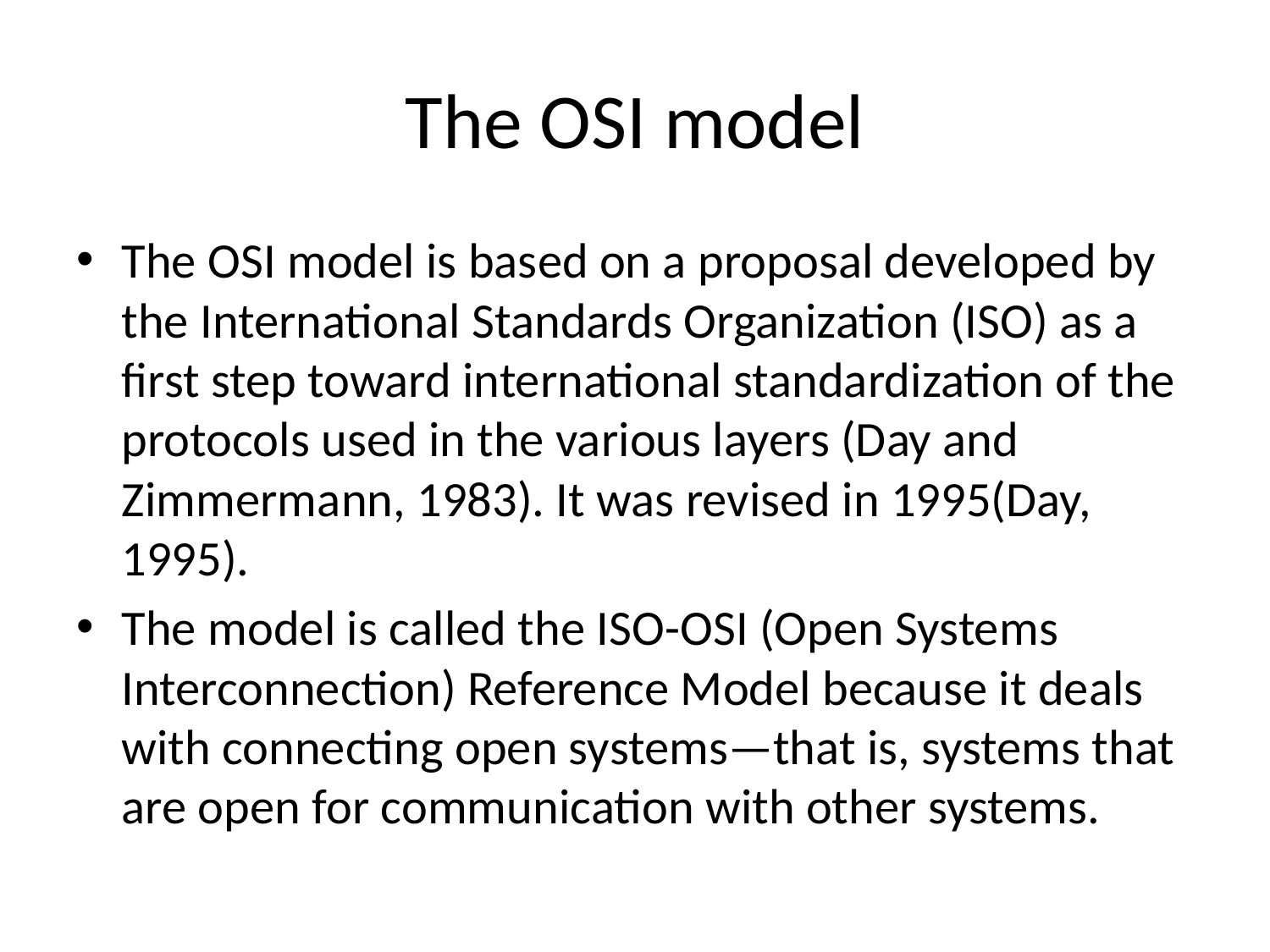

# The OSI model
The OSI model is based on a proposal developed by the International Standards Organization (ISO) as a first step toward international standardization of the protocols used in the various layers (Day and Zimmermann, 1983). It was revised in 1995(Day, 1995).
The model is called the ISO-OSI (Open Systems Interconnection) Reference Model because it deals with connecting open systems—that is, systems that are open for communication with other systems.